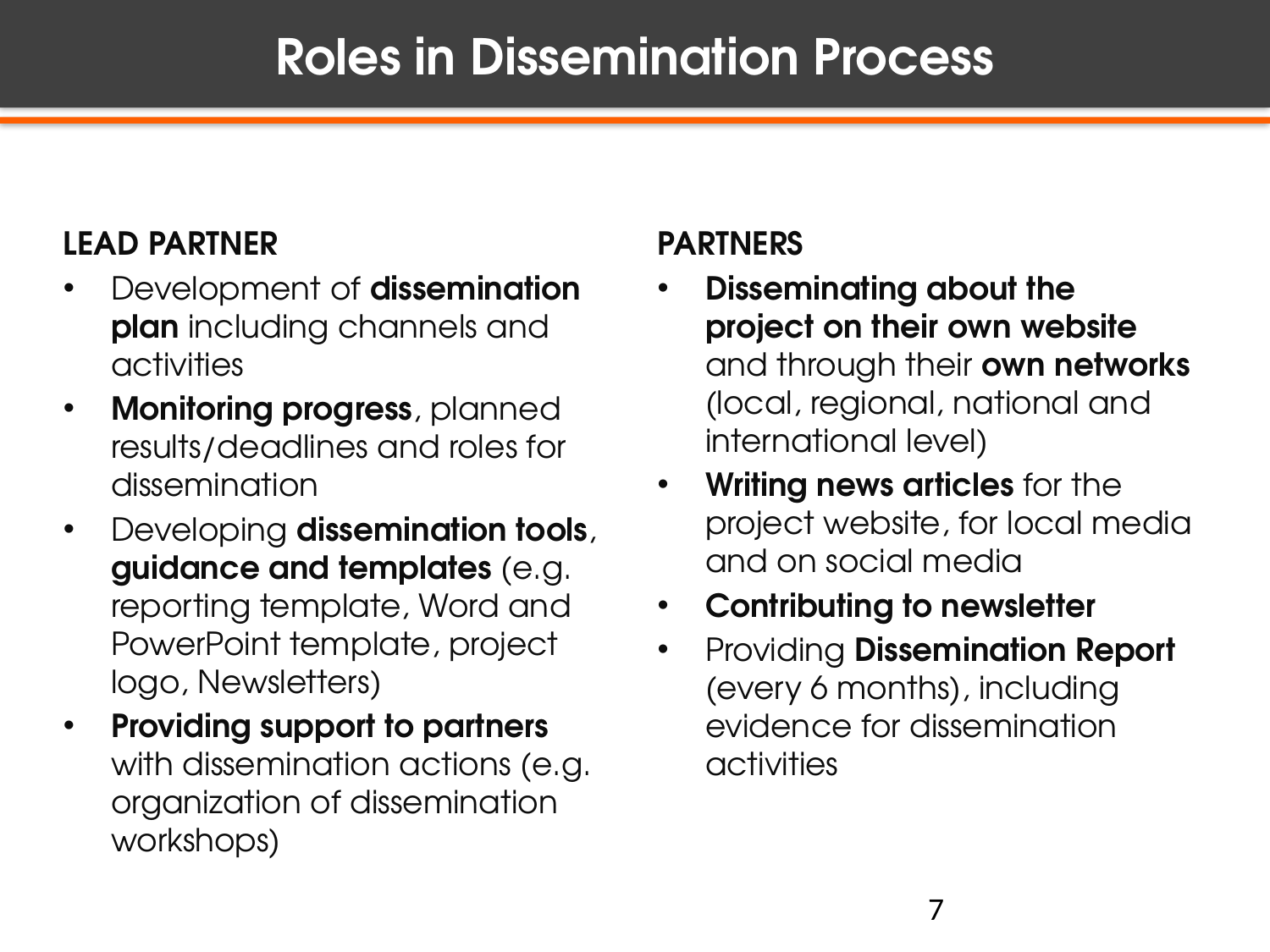

# Roles in Dissemination Process
LEAD PARTNER
Development of dissemination plan including channels and activities
Monitoring progress, planned results/deadlines and roles for dissemination
Developing dissemination tools, guidance and templates (e.g. reporting template, Word and PowerPoint template, project logo, Newsletters)
Providing support to partners with dissemination actions (e.g. organization of dissemination workshops)
PARTNERS
Disseminating about the project on their own website and through their own networks (local, regional, national and international level)
Writing news articles for the project website, for local media and on social media
Contributing to newsletter
Providing Dissemination Report (every 6 months), including evidence for dissemination activities
7